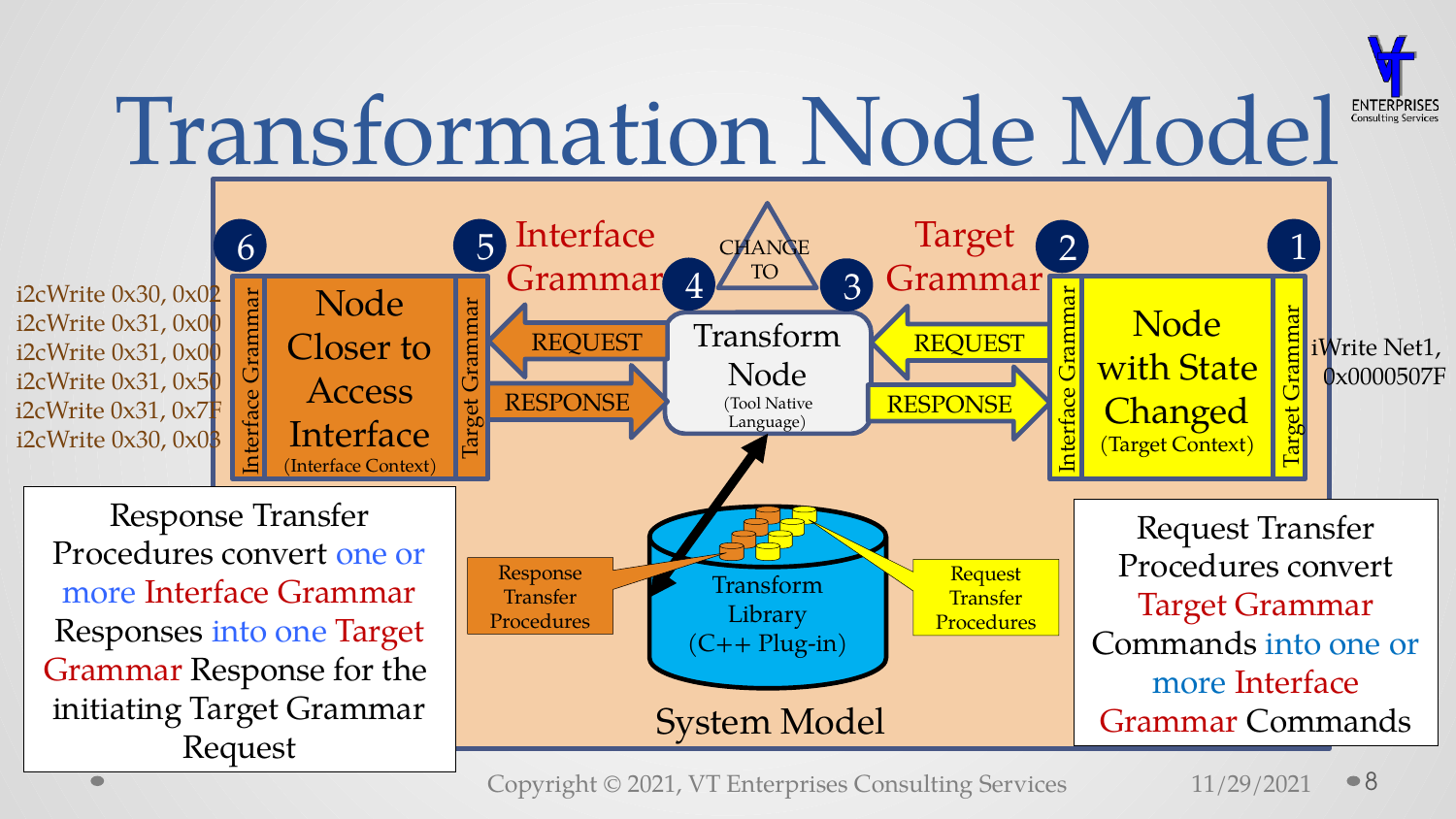

# Transformation Node Model
System Model
Target Grammar

InterfaceGrammar
1
5
6
2
CHANGE
TO
4
3
i2cWrite 0x30, 0x02
i2cWrite 0x31, 0x00
i2cWrite 0x31, 0x00
i2cWrite 0x31, 0x50
i2cWrite 0x31, 0x7F
i2cWrite 0x30, 0x03
Node with State Changed (Target Context)
Node Closer to Access Interface
(Interface Context)
REQUEST
REQUEST
TransformNode
(Tool Native Language)
iWrite Net1,
  0x0000507F
RESPONSE
RESPONSE
Response Transfer Procedures convert one or more Interface Grammar Responses into one Target Grammar Response for the  initiating Target Grammar Request
Request Transfer Procedures convert Target Grammar Commands into one or more Interface Grammar Commands
Transform
Library
(C++ Plug-in)

Response Transfer
Procedures
Request Transfer
Procedures
Target Grammar
Target Grammar
Interface Grammar
Interface Grammar

8
11/29/2021